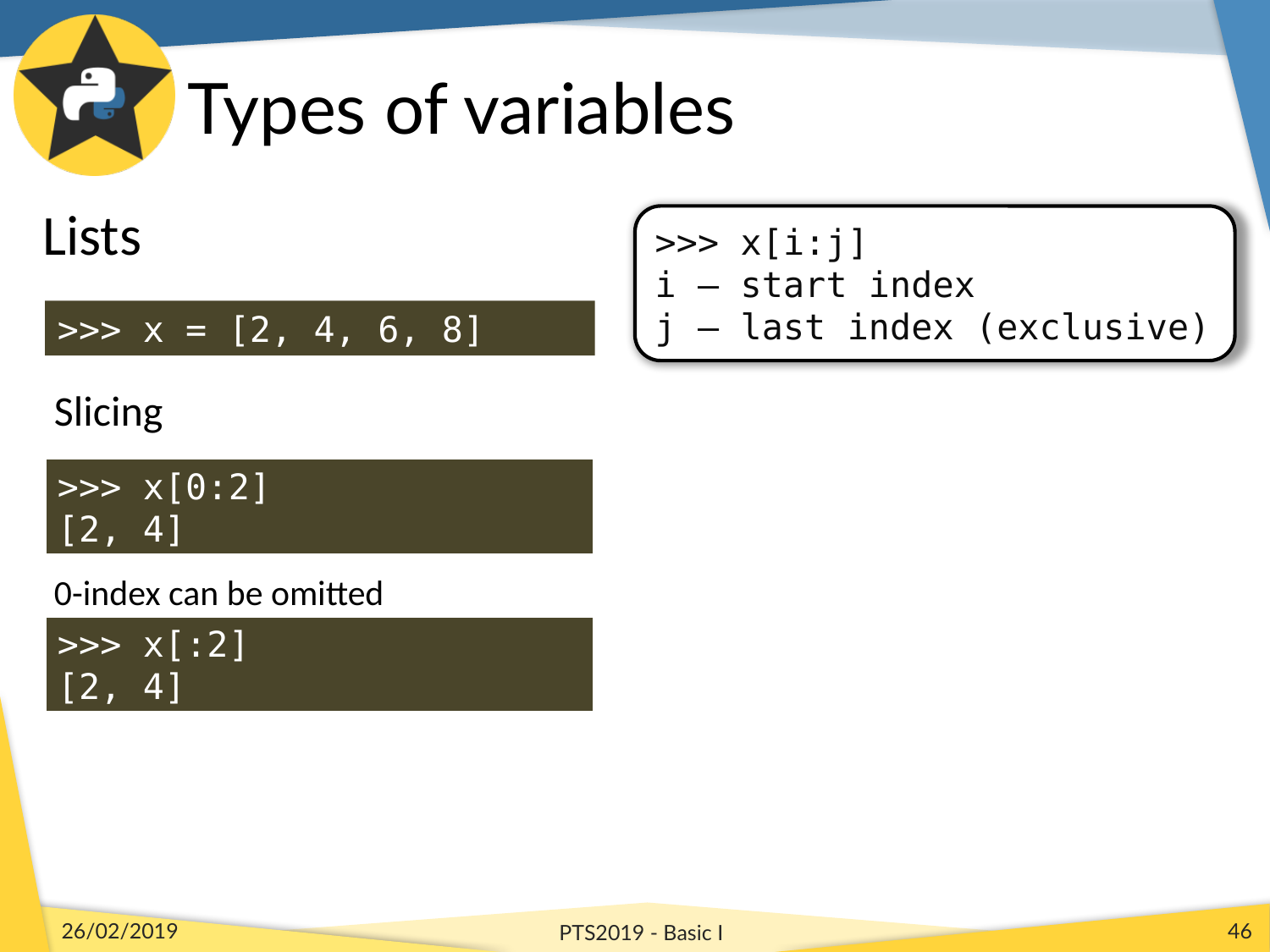

# Types of variables
Lists

>>> x[i:j]
i – start index
j – last index (exclusive)
>>> x = [2, 4, 6, 8]
Slicing
>>> x[0:2]
[2, 4]
0-index can be omitted
>>> x[:2]
[2, 4]
PTS2019 - Basic I
26/02/2019
46